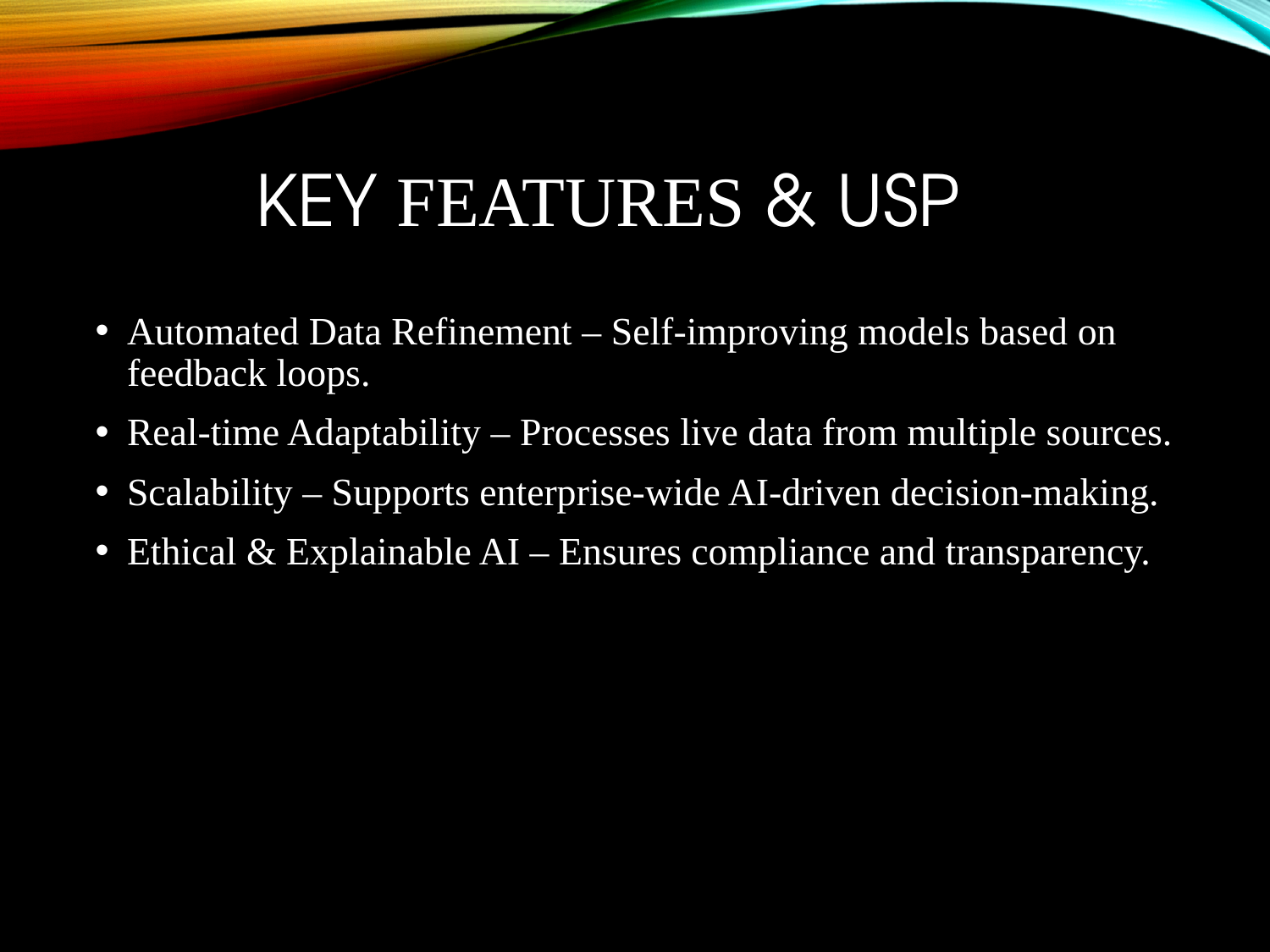

# Key Features & USP
Automated Data Refinement – Self-improving models based on feedback loops.
Real-time Adaptability – Processes live data from multiple sources.
Scalability – Supports enterprise-wide AI-driven decision-making.
Ethical & Explainable AI – Ensures compliance and transparency.